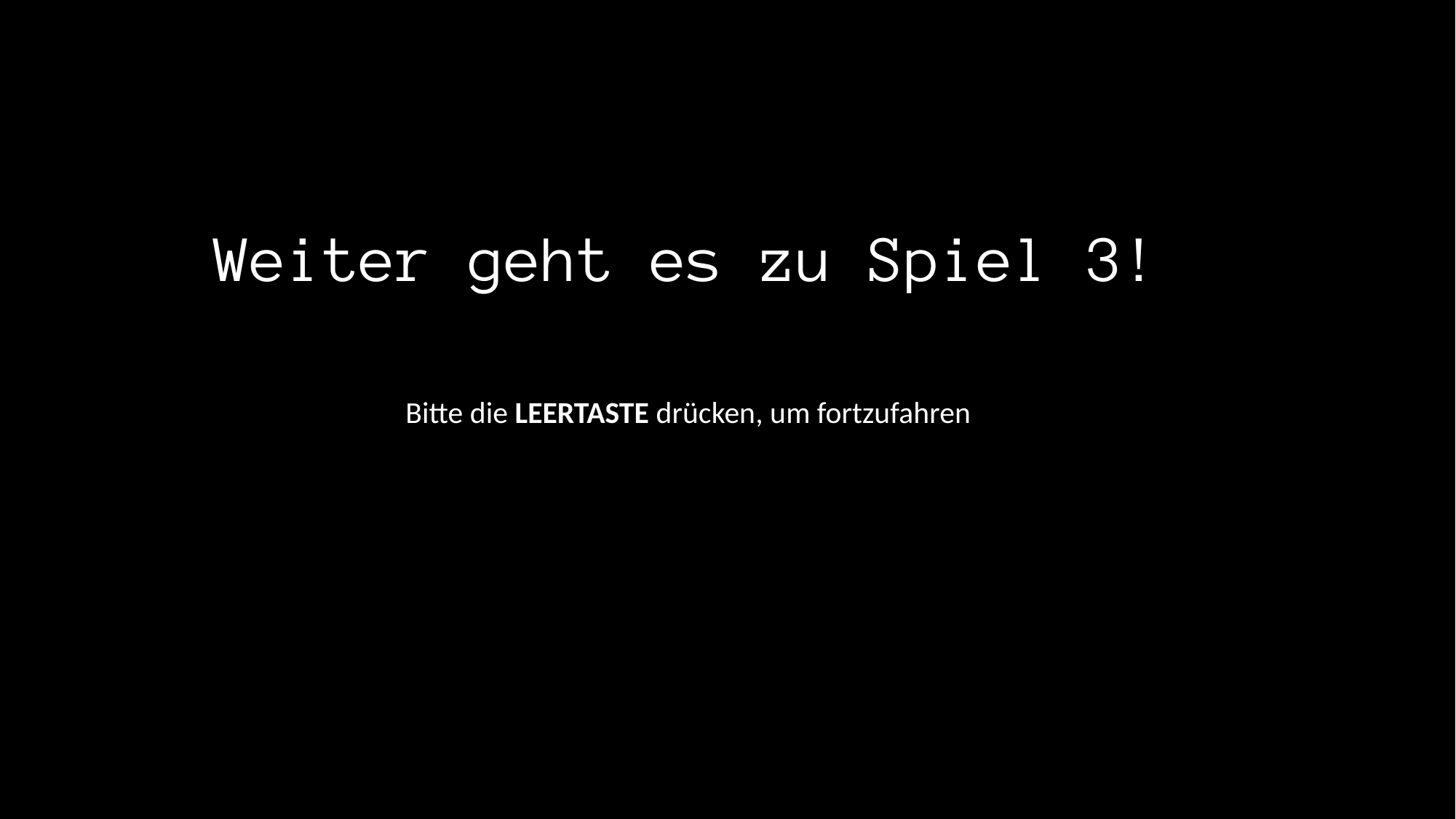

Weiter geht es zu Spiel 3!

Bitte die LEERTASTE drücken, um fortzufahren